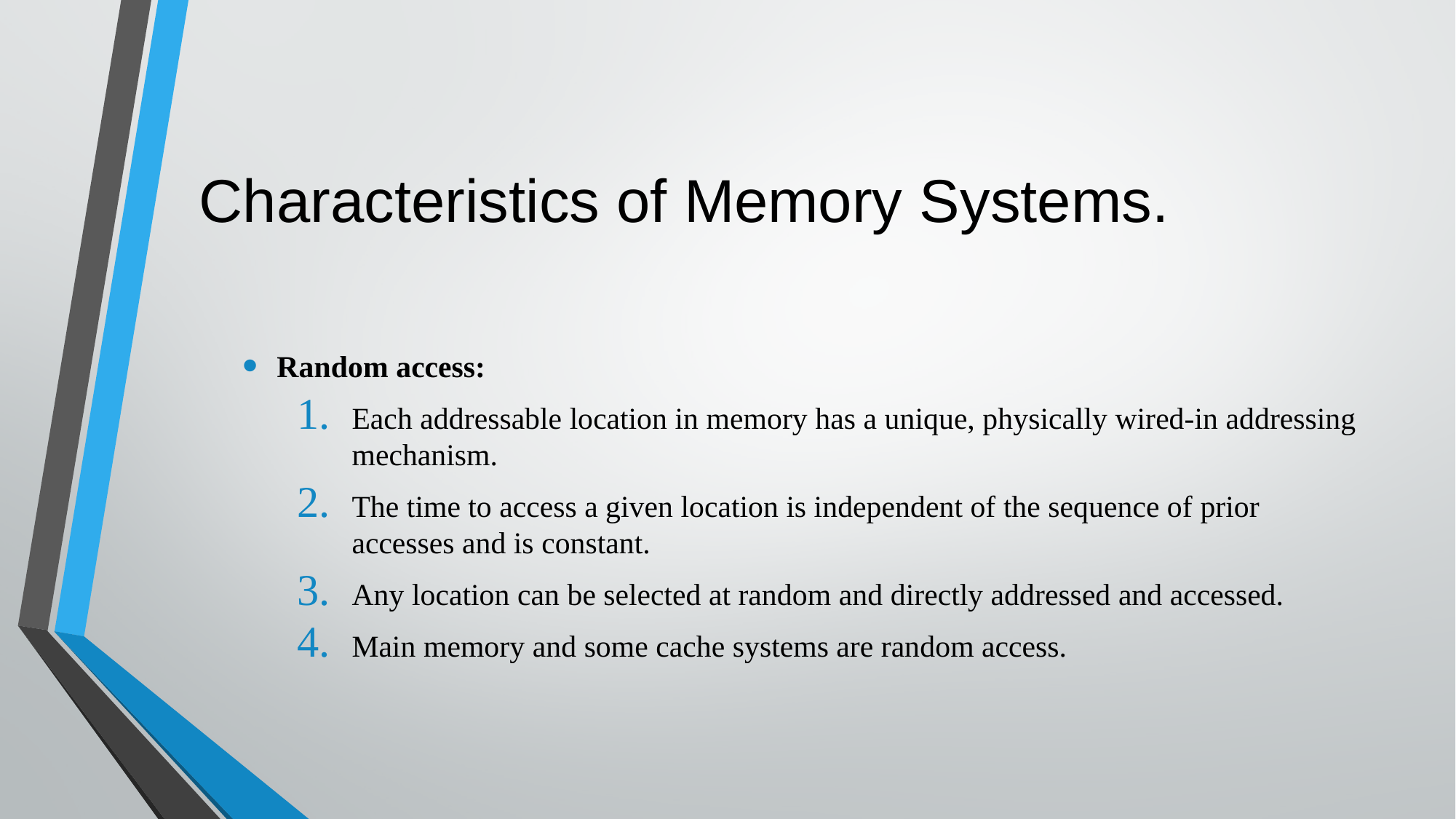

# Characteristics of Memory Systems.
Random access:
Each addressable location in memory has a unique, physically wired-in addressing mechanism.
The time to access a given location is independent of the sequence of prior accesses and is constant.
Any location can be selected at random and directly addressed and accessed.
Main memory and some cache systems are random access.